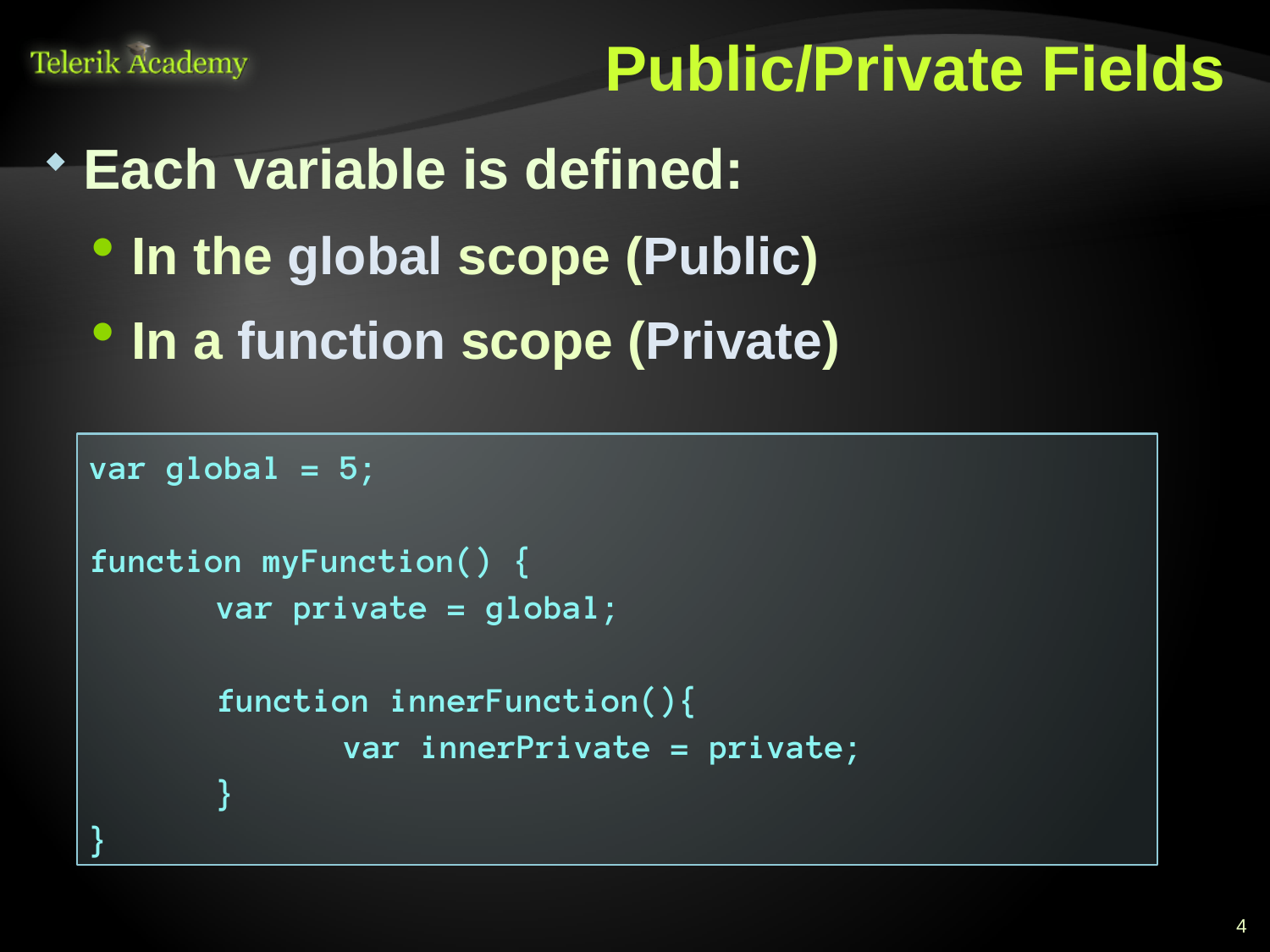

# Public/Private Fields
Each variable is defined:
In the global scope (Public)
In a function scope (Private)

var global = 5;

function myFunction() {
	var private = global;

	function innerFunction(){
		var innerPrivate = private;
	}
}
4